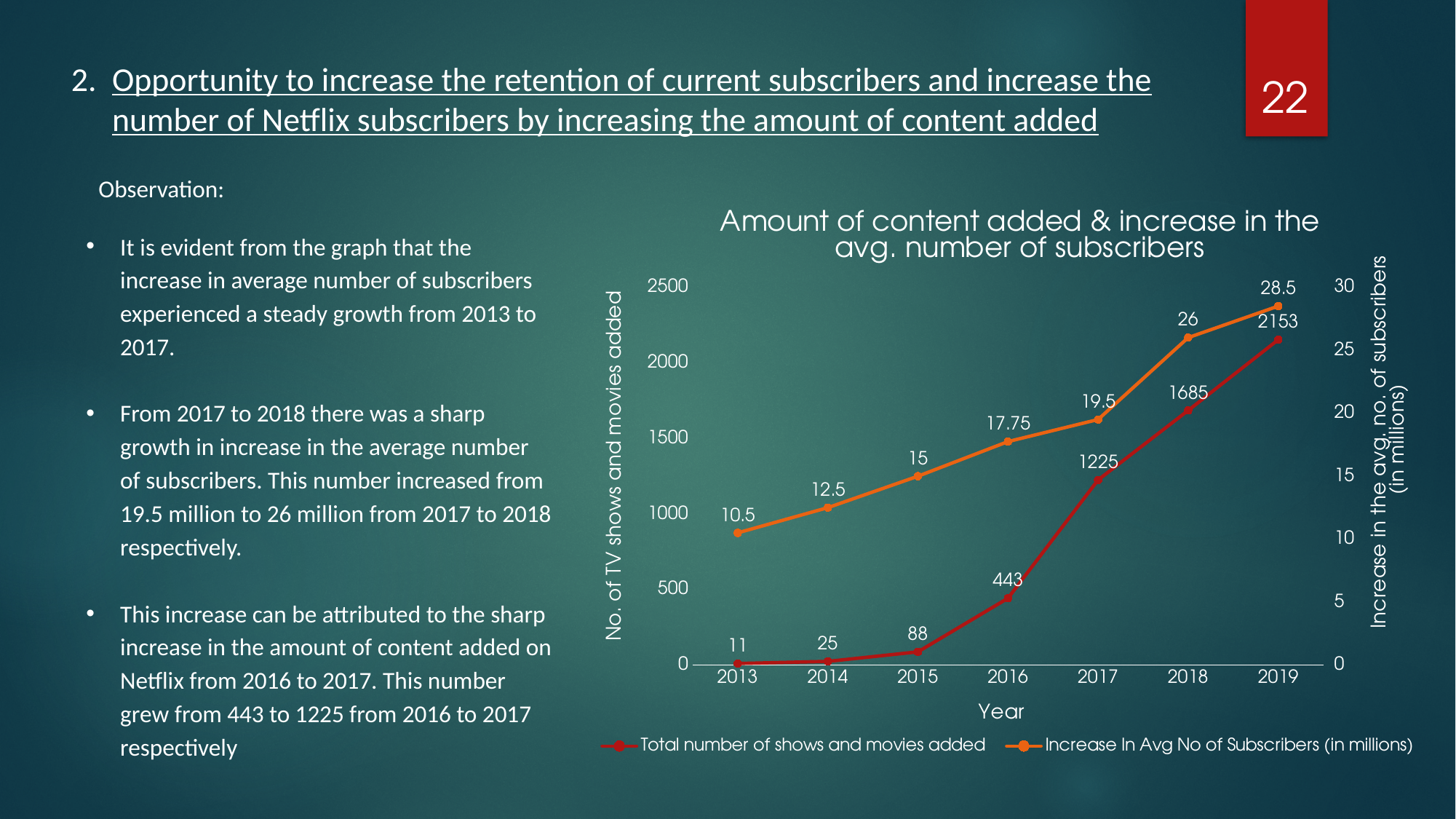

22
Opportunity to increase the retention of current subscribers and increase the number of Netflix subscribers by increasing the amount of content added
Observation:

It is evident from the graph that the increase in average number of subscribers experienced a steady growth from 2013 to 2017.

From 2017 to 2018 there was a sharp growth in increase in the average number of subscribers. This number increased from 19.5 million to 26 million from 2017 to 2018 respectively.

This increase can be attributed to the sharp increase in the amount of content added on Netflix from 2016 to 2017. This number grew from 443 to 1225 from 2016 to 2017 respectively

### Chart: Amount of content added & increase in the avg. number of subscribers

| Category | Total number of shows and movies added | Increase In Avg No of Subscribers (in millions) |
|---|---|---|
| 2013 | 11.0 | 10.5 |
| 2014 | 25.0 | 12.5 |
| 2015 | 88.0 | 15.0 |
| 2016 | 443.0 | 17.75 |
| 2017 | 1225.0 | 19.5 |
| 2018 | 1685.0 | 26.0 |
| 2019 | 2153.0 | 28.5 |